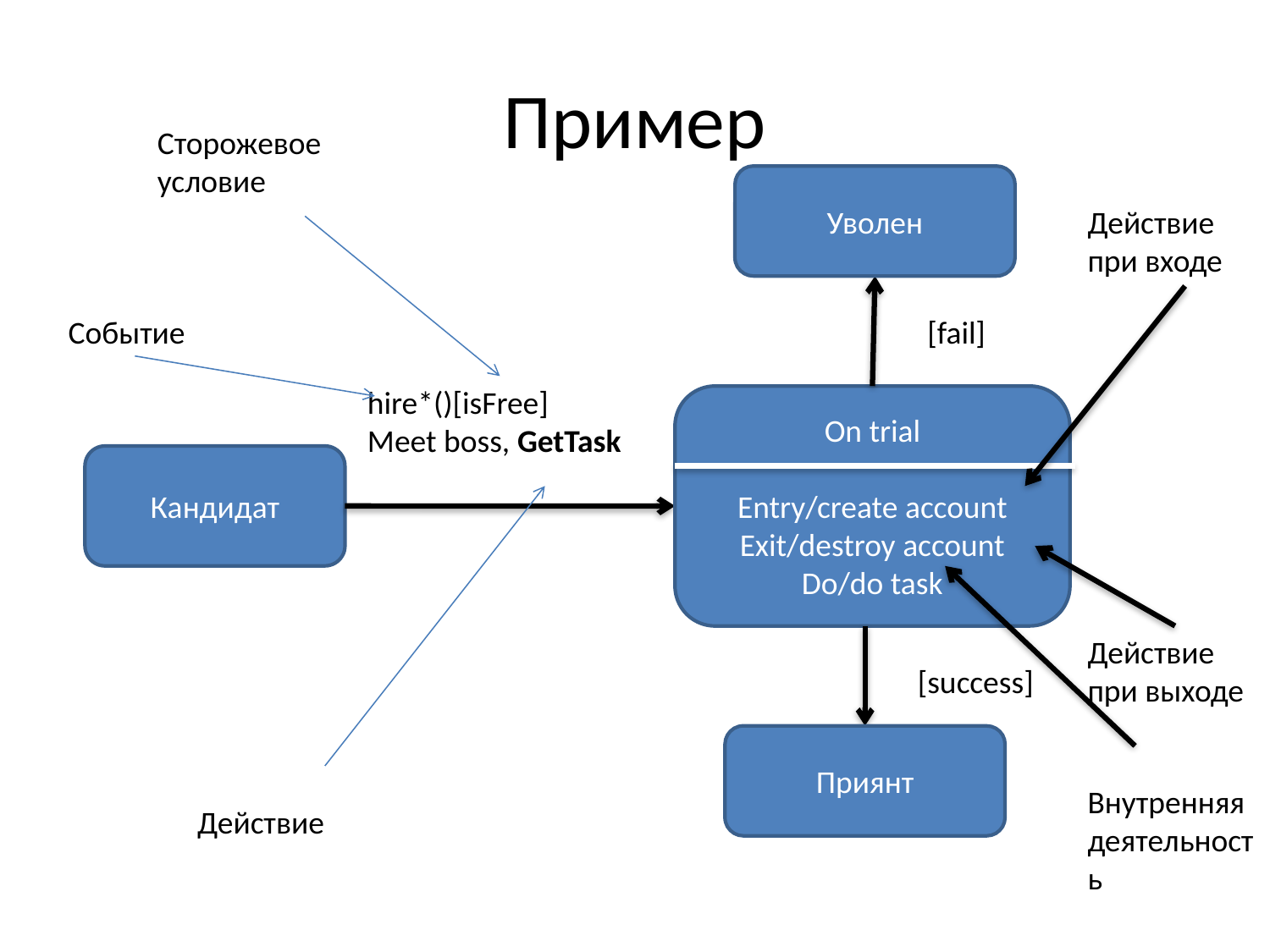

# Пример
Сторожевое условие
Уволен
Действие при входе
Событие
[fail]
hire*()[isFree]
Meet boss, GetTask
On trial

Entry/create account
Exit/destroy account
Do/do task
Кандидат
Действие при выходе
[success]
Приянт
Внутренняя деятельность
Действие